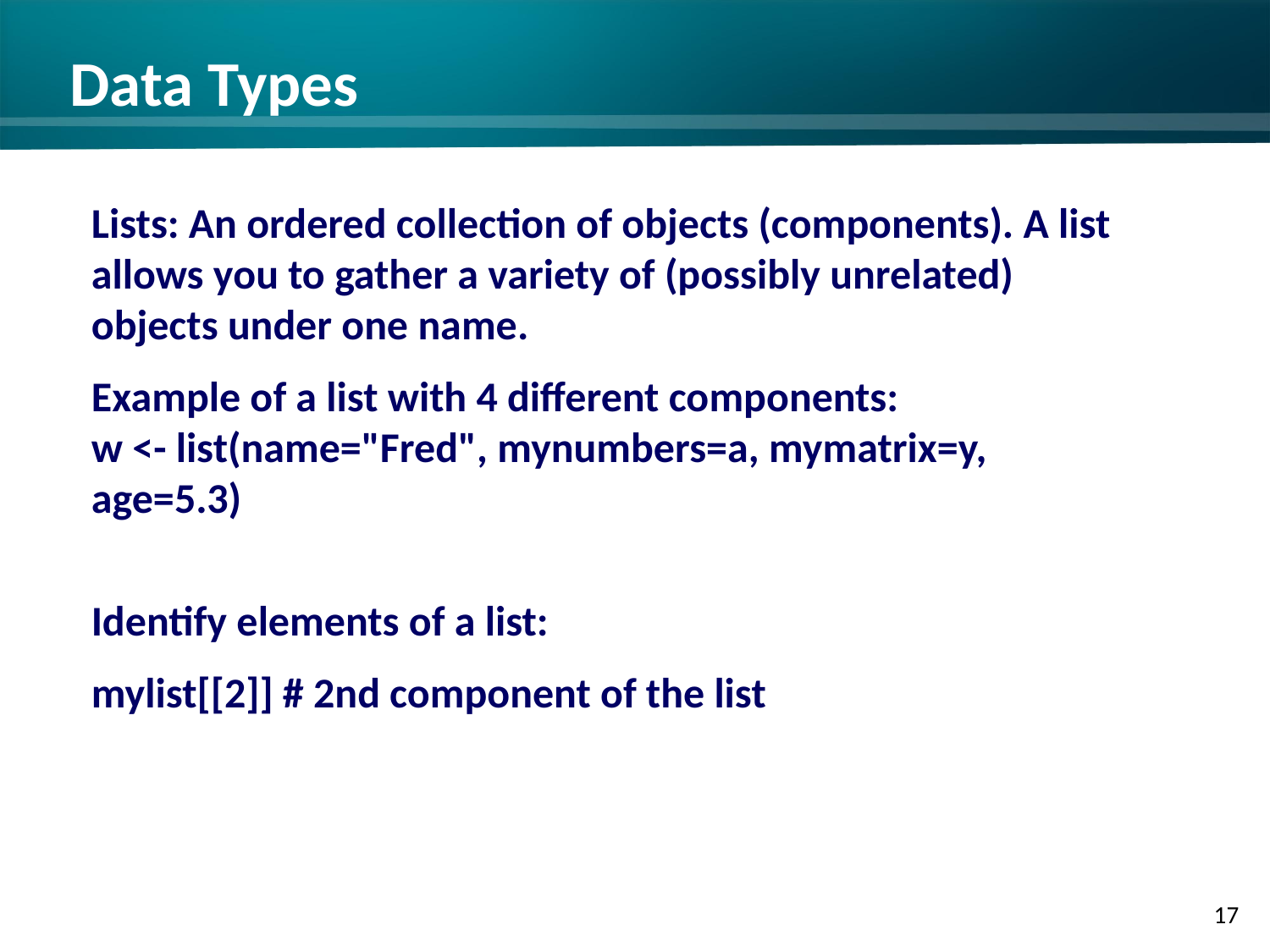

# Data Types
Lists: An ordered collection of objects (components). A list allows you to gather a variety of (possibly unrelated) objects under one name.
Example of a list with 4 different components:
w <- list(name="Fred", mynumbers=a, mymatrix=y, age=5.3)
Identify elements of a list:
mylist[[2]] # 2nd component of the list
17